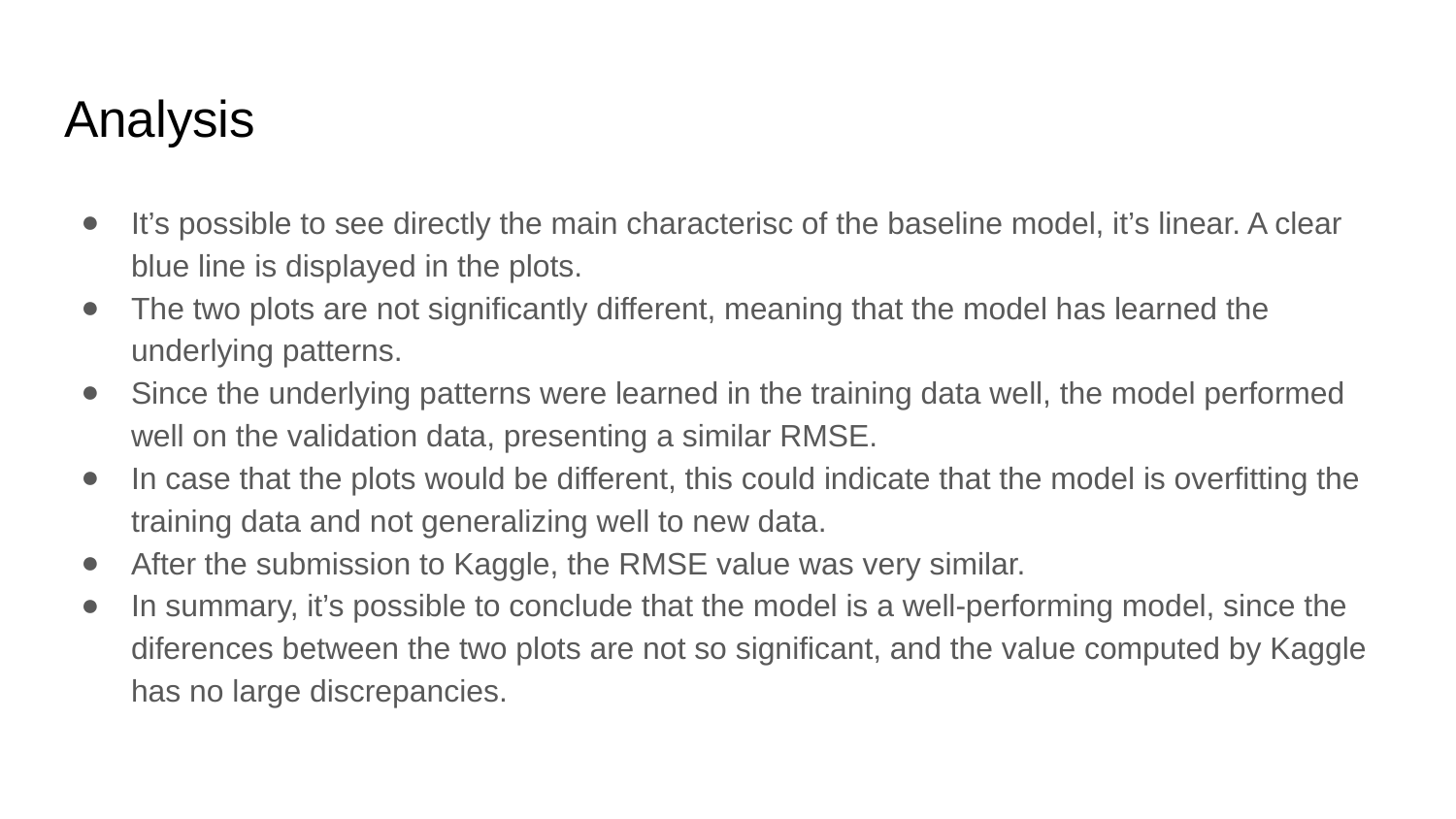

# Analysis
It’s possible to see directly the main characterisc of the baseline model, it’s linear. A clear blue line is displayed in the plots.
The two plots are not significantly different, meaning that the model has learned the underlying patterns.
Since the underlying patterns were learned in the training data well, the model performed well on the validation data, presenting a similar RMSE.
In case that the plots would be different, this could indicate that the model is overfitting the training data and not generalizing well to new data.
After the submission to Kaggle, the RMSE value was very similar.
In summary, it’s possible to conclude that the model is a well-performing model, since the diferences between the two plots are not so significant, and the value computed by Kaggle has no large discrepancies.